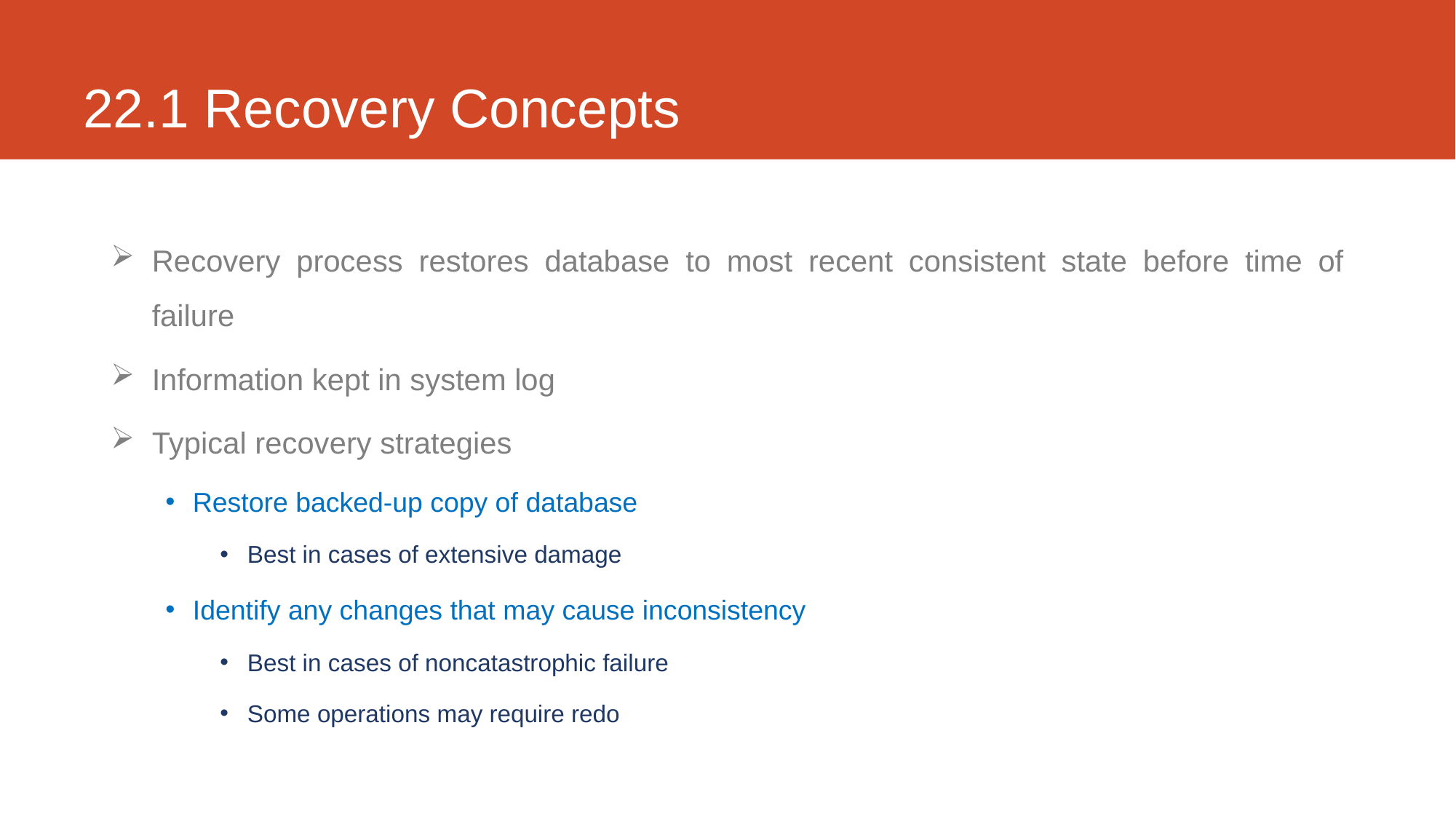

# 22.1 Recovery Concepts
Recovery process restores database to most recent consistent state before time of failure
Information kept in system log
Typical recovery strategies
Restore backed-up copy of database
Best in cases of extensive damage
Identify any changes that may cause inconsistency
Best in cases of noncatastrophic failure
Some operations may require redo